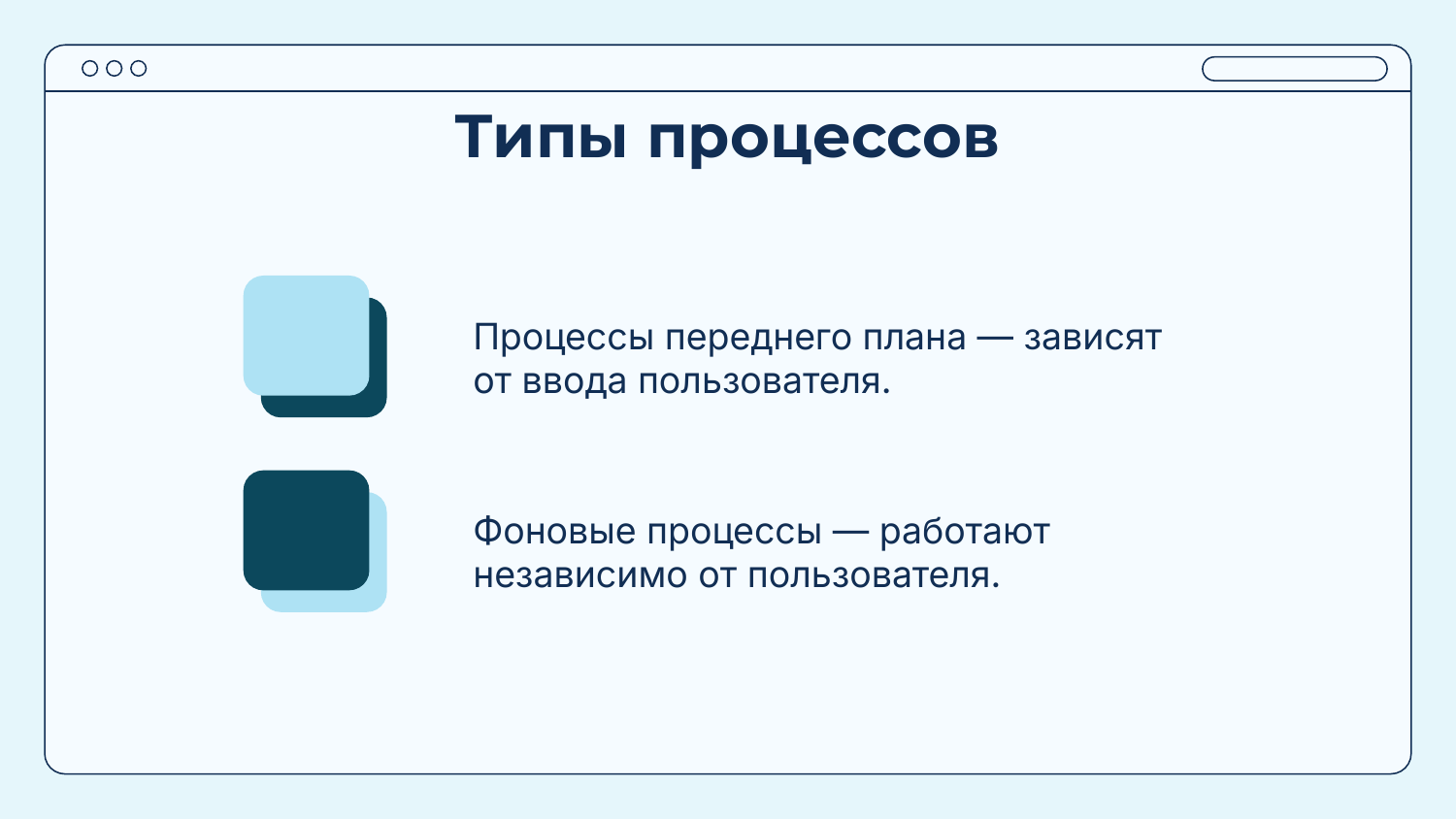

# Типы процессов

Процессы переднего плана — зависят от ввода пользователя.

Фоновые процессы — работают независимо от пользователя.